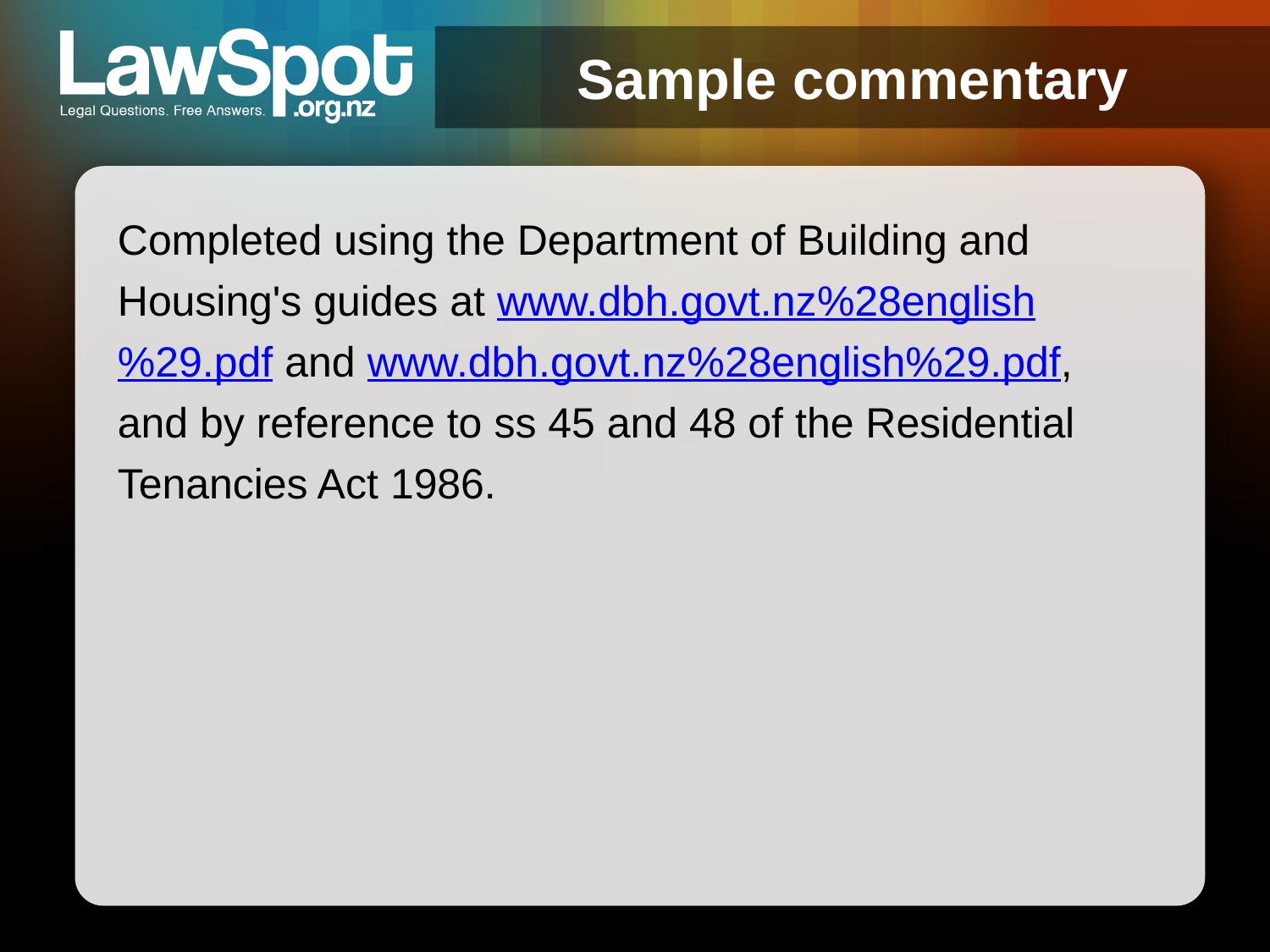

# Sample commentary
Completed using the Department of Building and Housing's guides at www.dbh.govt.nz%28english%29.pdf and www.dbh.govt.nz%28english%29.pdf, and by reference to ss 45 and 48 of the Residential Tenancies Act 1986.